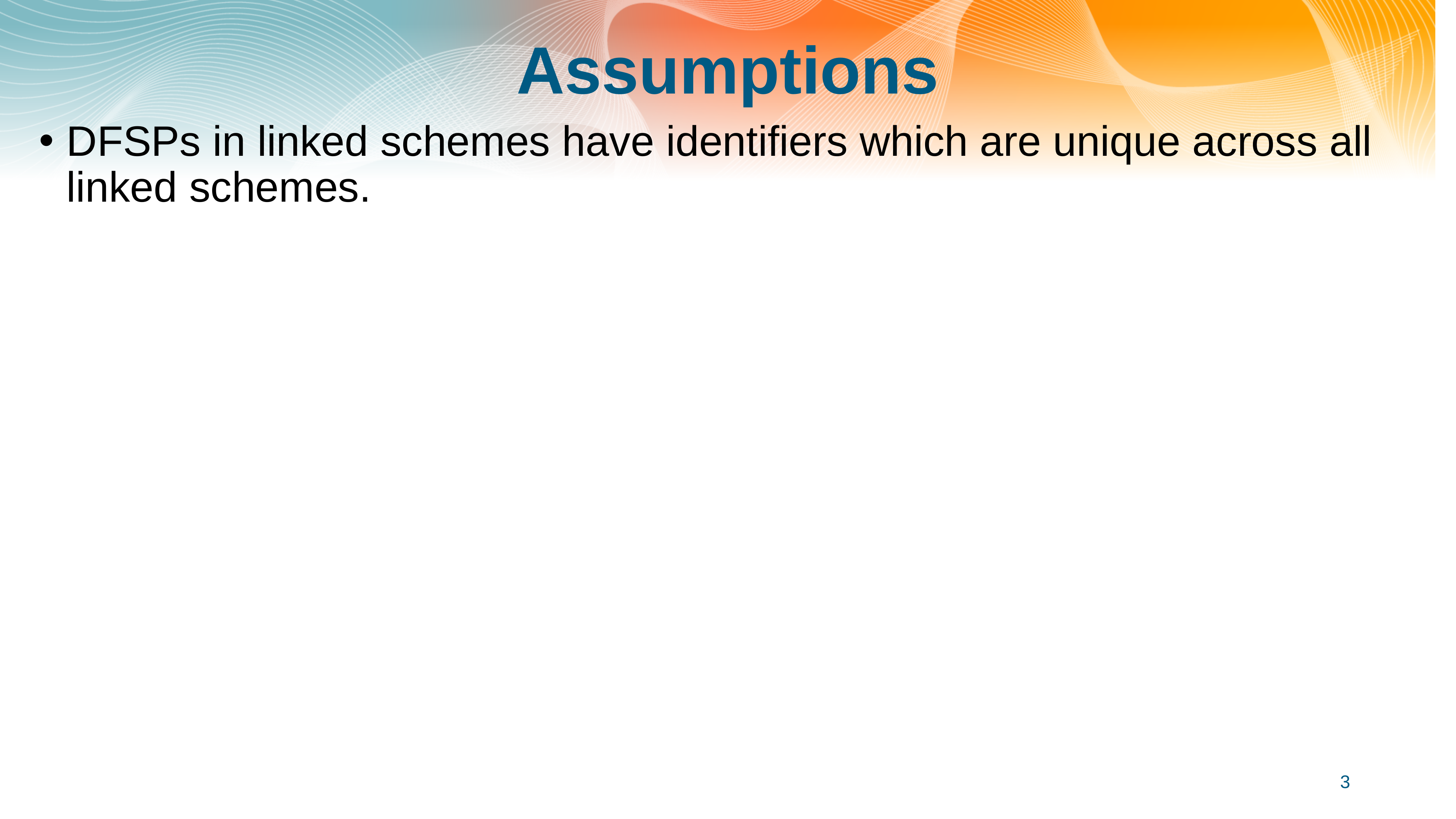

# Assumptions
DFSPs in linked schemes have identifiers which are unique across all linked schemes.
3